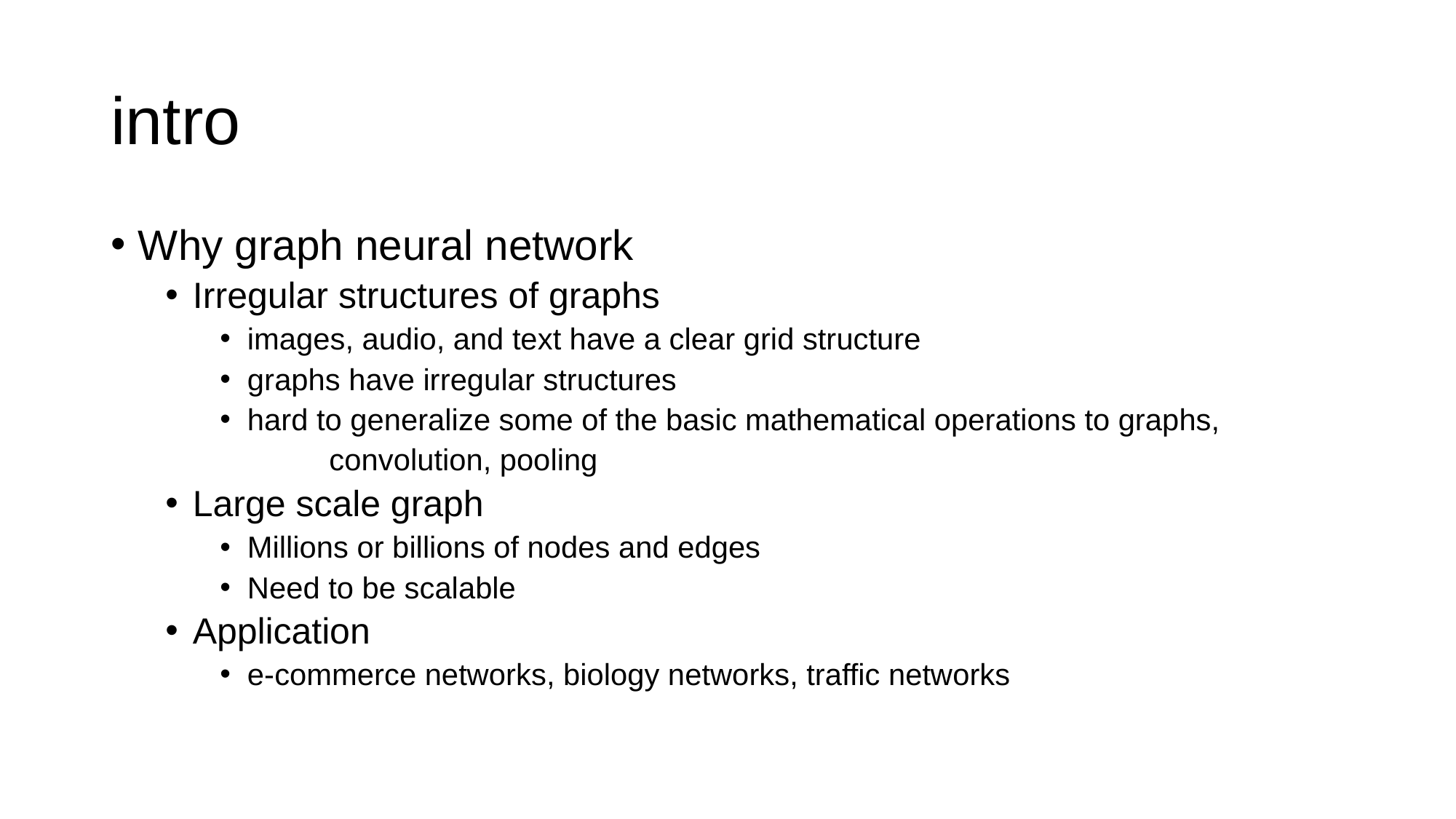

# intro
Why graph neural network
Irregular structures of graphs
images, audio, and text have a clear grid structure
graphs have irregular structures
hard to generalize some of the basic mathematical operations to graphs,
	convolution, pooling
Large scale graph
Millions or billions of nodes and edges
Need to be scalable
Application
e-commerce networks, biology networks, traffic networks